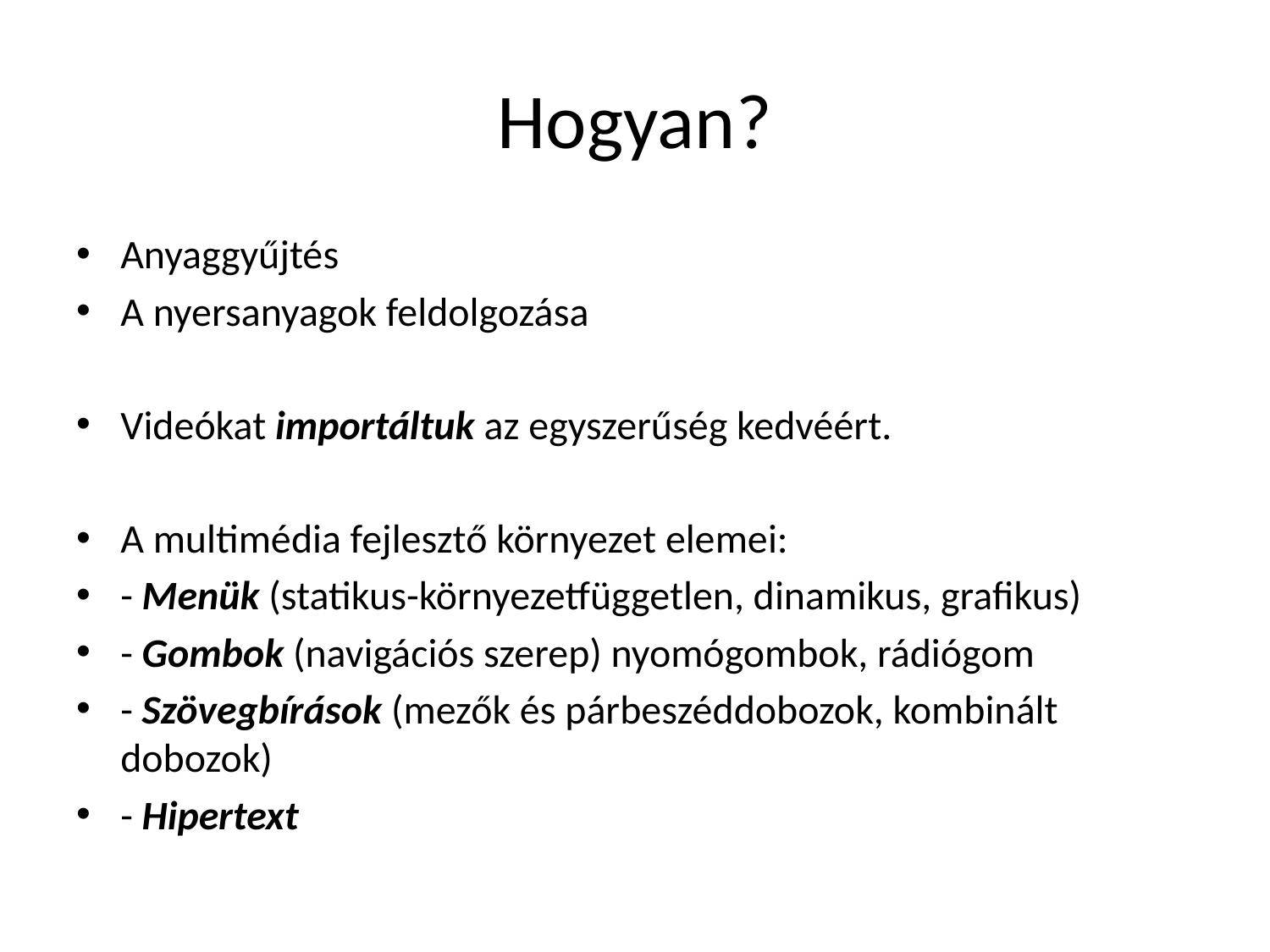

# Hogyan?
Anyaggyűjtés
A nyersanyagok feldolgozása

Videókat importáltuk az egyszerűség kedvéért.

A multimédia fejlesztő környezet elemei:
- Menük (statikus-környezetfüggetlen, dinamikus, grafikus)
- Gombok (navigációs szerep) nyomógombok, rádiógom
- Szövegbírások (mezők és párbeszéddobozok, kombinált dobozok)
- Hipertext